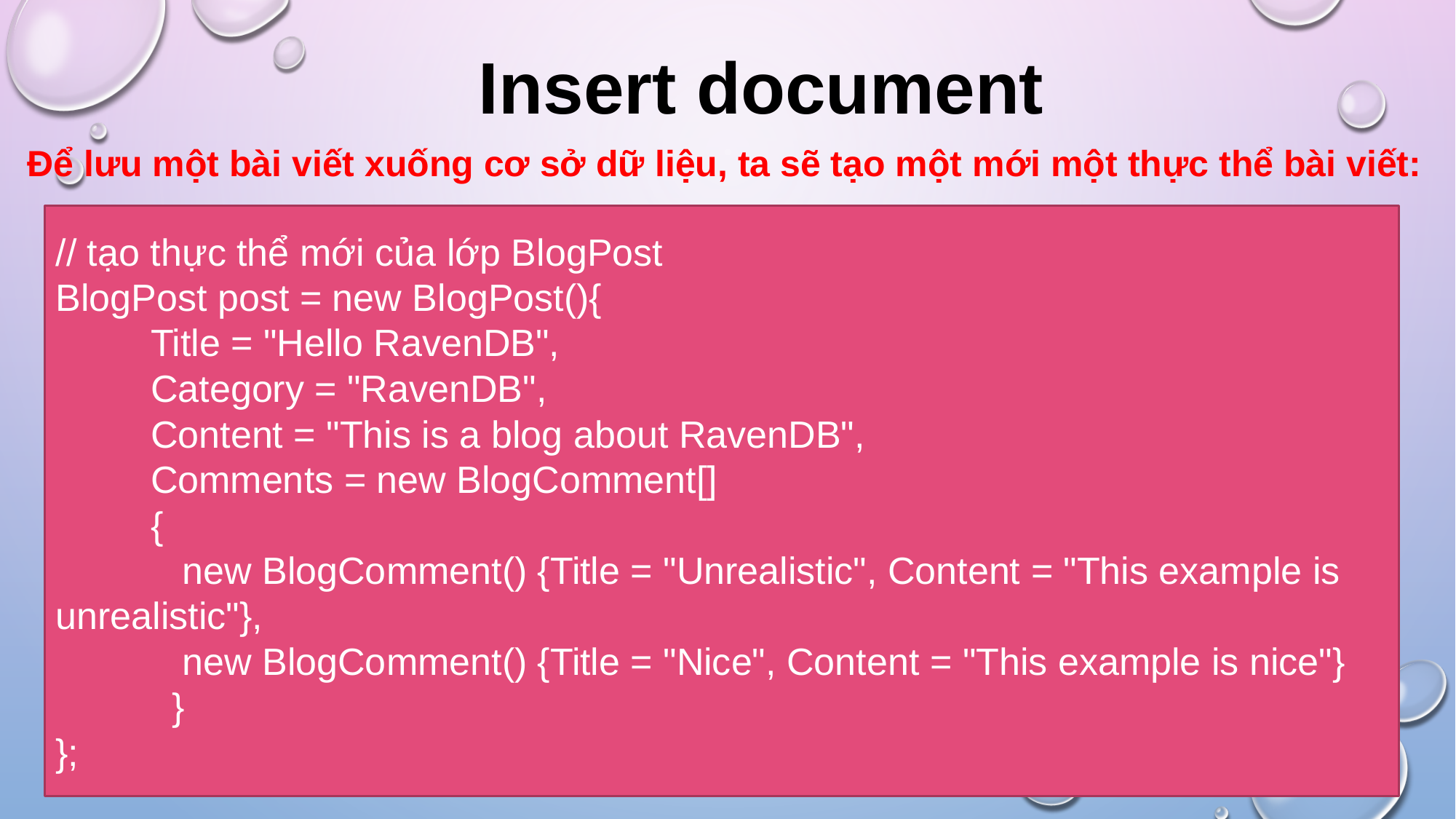

Insert document

Để lưu một bài viết xuống cơ sở dữ liệu, ta sẽ tạo một mới một thực thể bài viết:

// tạo thực thể mới của lớp BlogPost
BlogPost post = new BlogPost(){
         Title = "Hello RavenDB",
         Category = "RavenDB",
         Content = "This is a blog about RavenDB",
         Comments = new BlogComment[]
         {
            new BlogComment() {Title = "Unrealistic", Content = "This example is unrealistic"},
            new BlogComment() {Title = "Nice", Content = "This example is nice"}
           }
};